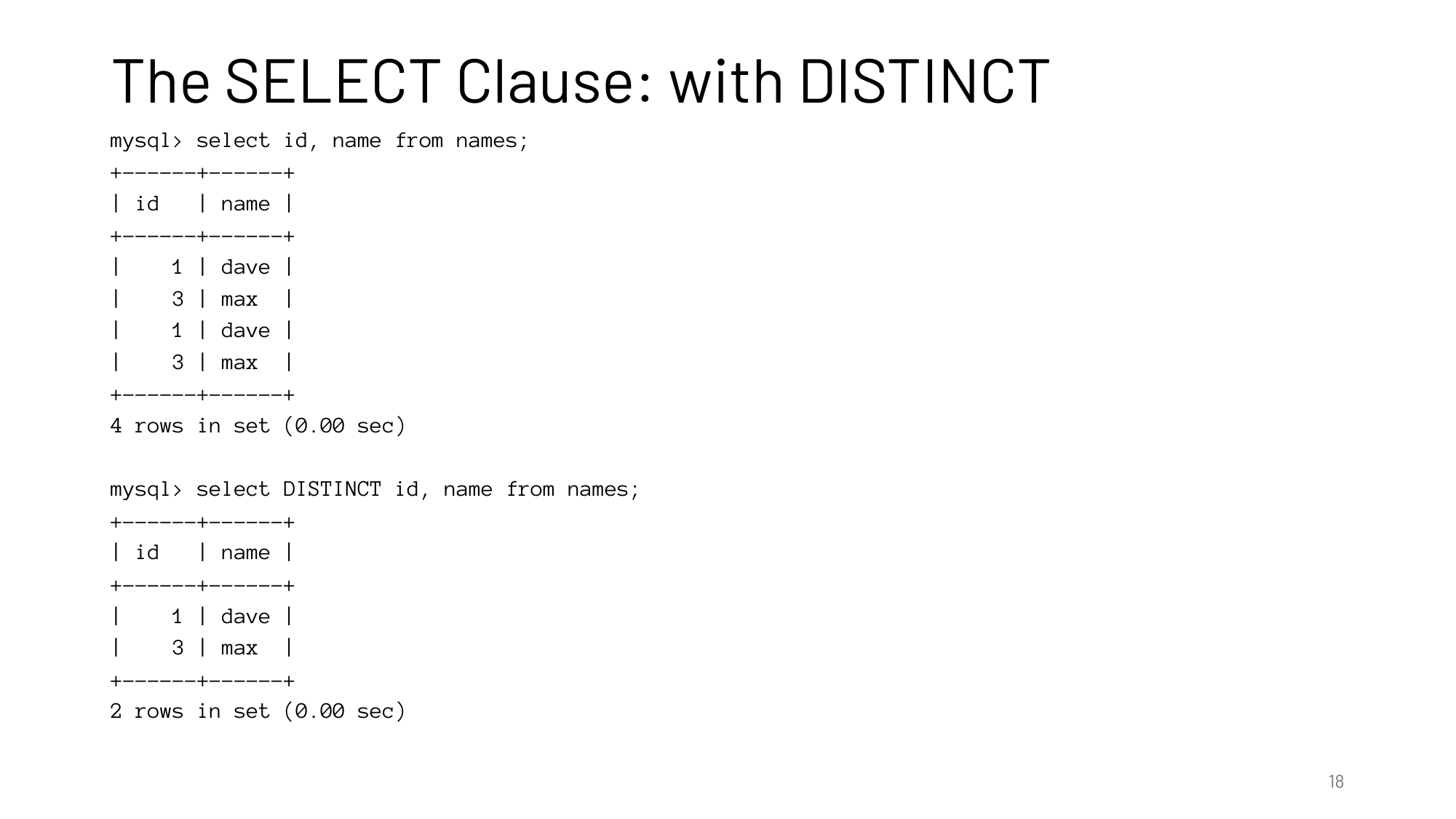

# The SELECT Clause: with DISTINCT
mysql> select id, name from names;
+------+------+
| id   | name |
+------+------+
|    1 | dave |
|    3 | max  |
|    1 | dave |
|    3 | max  |
+------+------+
4 rows in set (0.00 sec)

mysql> select DISTINCT id, name from names;
+------+------+
| id   | name |
+------+------+
|    1 | dave |
|    3 | max  |
+------+------+
2 rows in set (0.00 sec)
18